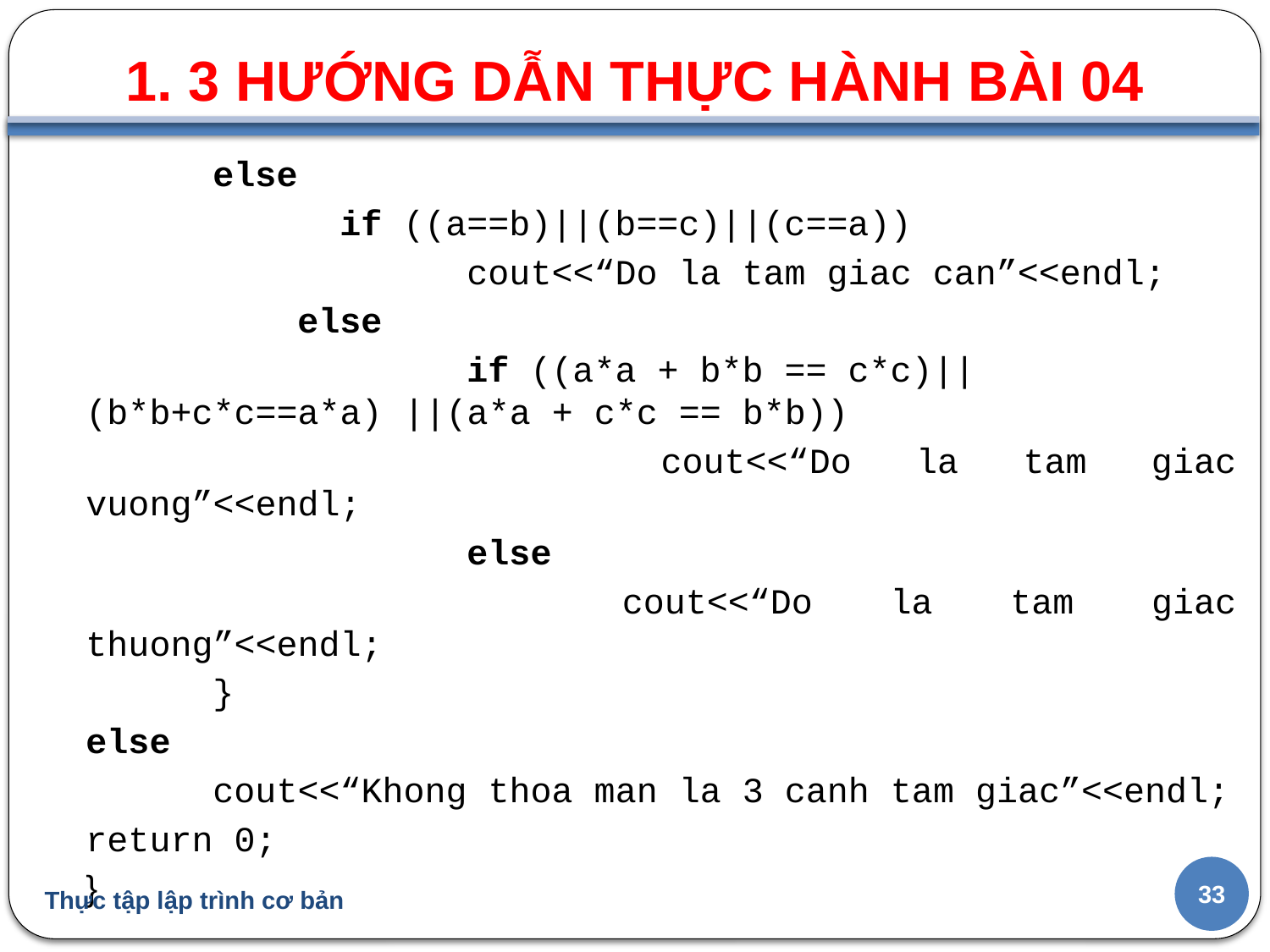

1. 3 HƯỚNG DẪN THỰC HÀNH BÀI 04
#
	else
		if ((a==b)||(b==c)||(c==a))
			cout<<“Do la tam giac can”<<endl;
          else
			if ((a*a + b*b == c*c)||(b*b+c*c==a*a) ||(a*a + c*c == b*b))
			   cout<<“Do la tam giac vuong”<<endl;
			else
			  cout<<“Do la tam giac thuong”<<endl;
	}
else
	cout<<“Khong thoa man la 3 canh tam giac”<<endl;
return 0;
}

33
Thực tập lập trình cơ bản